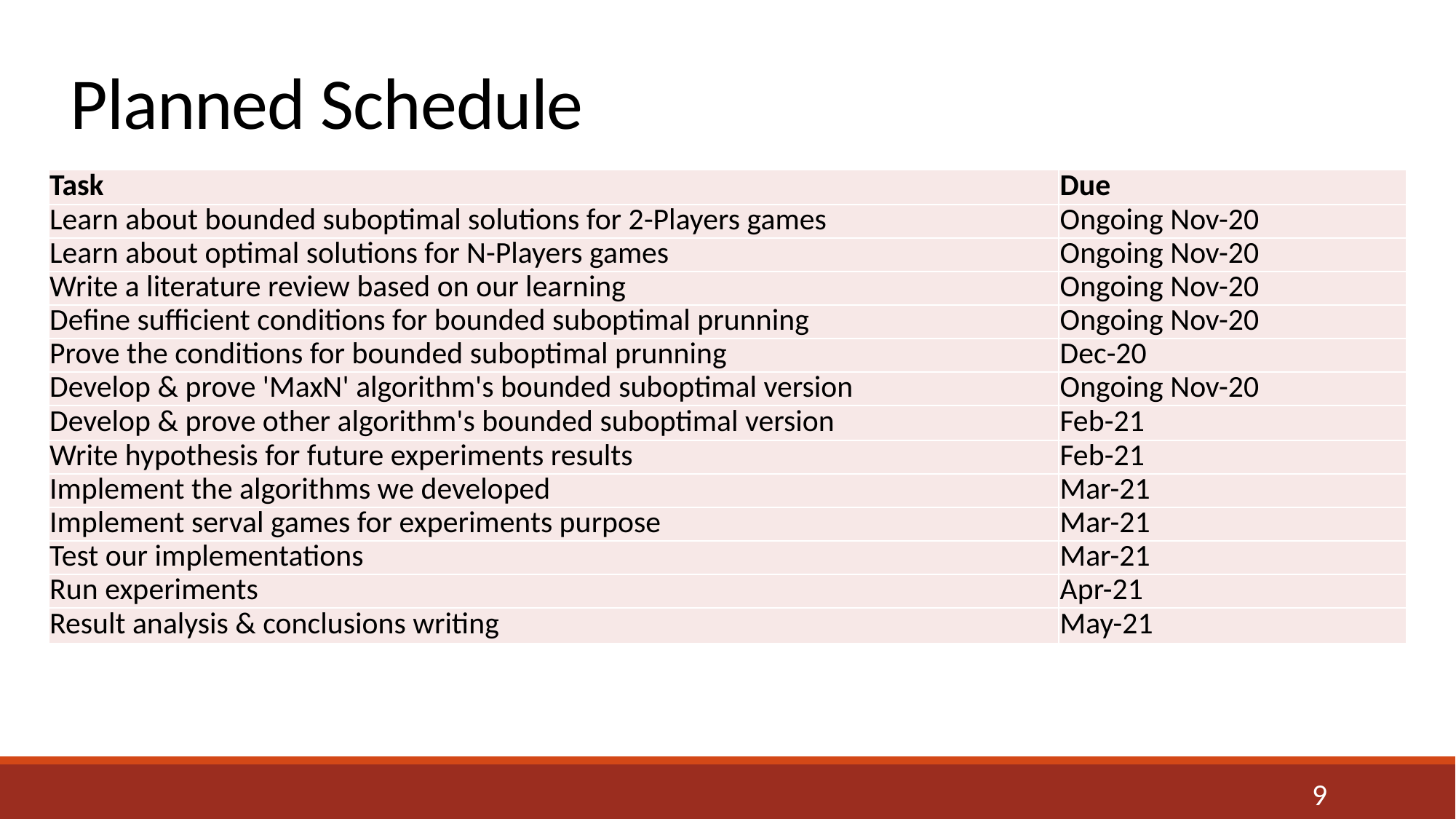

# Planned Schedule
| Task | Due |
| --- | --- |
| Learn about bounded suboptimal solutions for 2-Players games | Ongoing Nov-20 |
| Learn about optimal solutions for N-Players games | Ongoing Nov-20 |
| Write a literature review based on our learning | Ongoing Nov-20 |
| Define sufficient conditions for bounded suboptimal prunning | Ongoing Nov-20 |
| Prove the conditions for bounded suboptimal prunning | Dec-20 |
| Develop & prove 'MaxN' algorithm's bounded suboptimal version | Ongoing Nov-20 |
| Develop & prove other algorithm's bounded suboptimal version | Feb-21 |
| Write hypothesis for future experiments results | Feb-21 |
| Implement the algorithms we developed | Mar-21 |
| Implement serval games for experiments purpose | Mar-21 |
| Test our implementations | Mar-21 |
| Run experiments | Apr-21 |
| Result analysis & conclusions writing | May-21 |
9